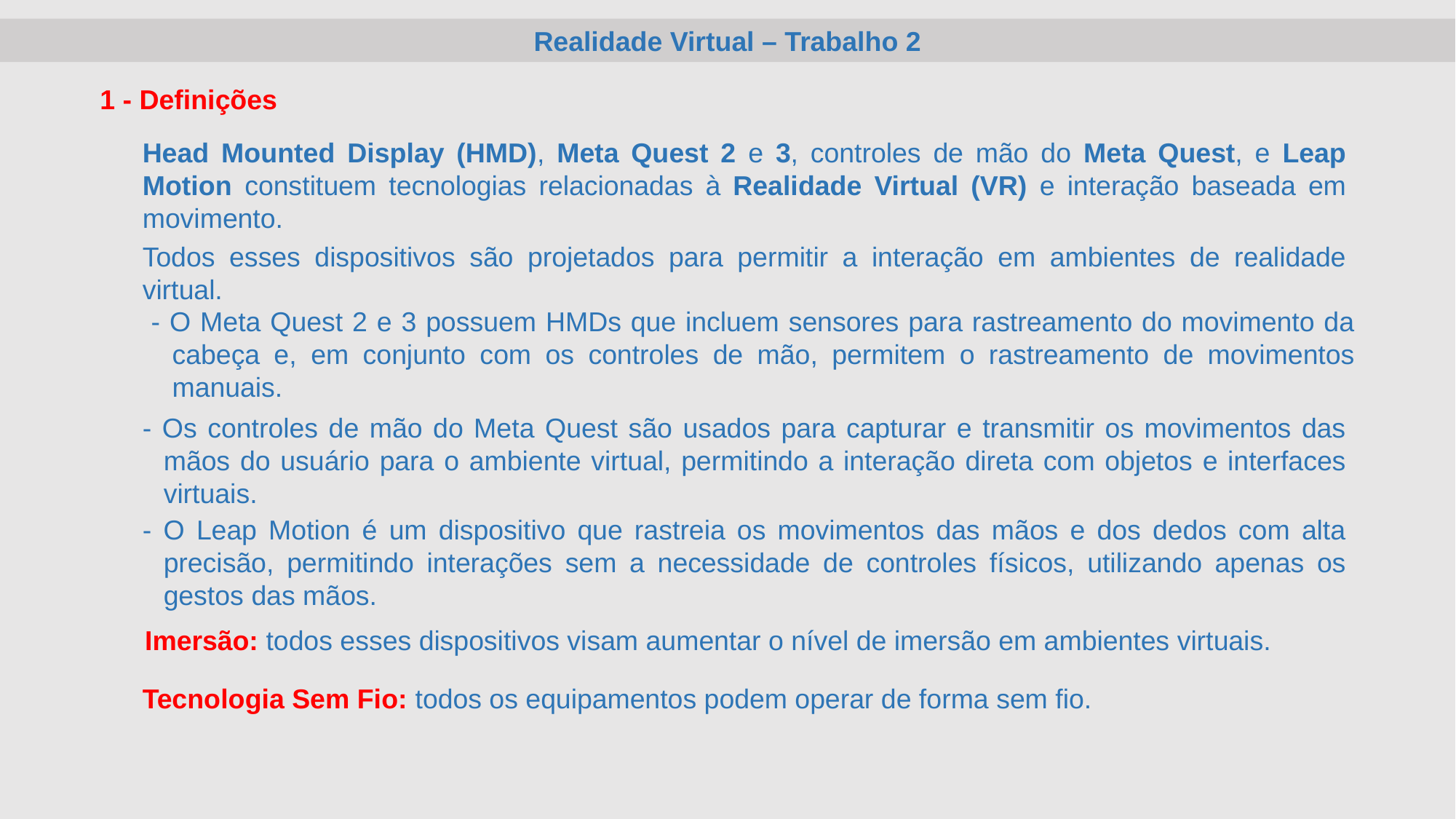

1 - Definições
Head Mounted Display (HMD), Meta Quest 2 e 3, controles de mão do Meta Quest, e Leap Motion constituem tecnologias relacionadas à Realidade Virtual (VR) e interação baseada em movimento.
Todos esses dispositivos são projetados para permitir a interação em ambientes de realidade virtual.
- O Meta Quest 2 e 3 possuem HMDs que incluem sensores para rastreamento do movimento da cabeça e, em conjunto com os controles de mão, permitem o rastreamento de movimentos manuais.
- Os controles de mão do Meta Quest são usados para capturar e transmitir os movimentos das mãos do usuário para o ambiente virtual, permitindo a interação direta com objetos e interfaces virtuais.
- O Leap Motion é um dispositivo que rastreia os movimentos das mãos e dos dedos com alta precisão, permitindo interações sem a necessidade de controles físicos, utilizando apenas os gestos das mãos.
Imersão: todos esses dispositivos visam aumentar o nível de imersão em ambientes virtuais.
Tecnologia Sem Fio: todos os equipamentos podem operar de forma sem fio.